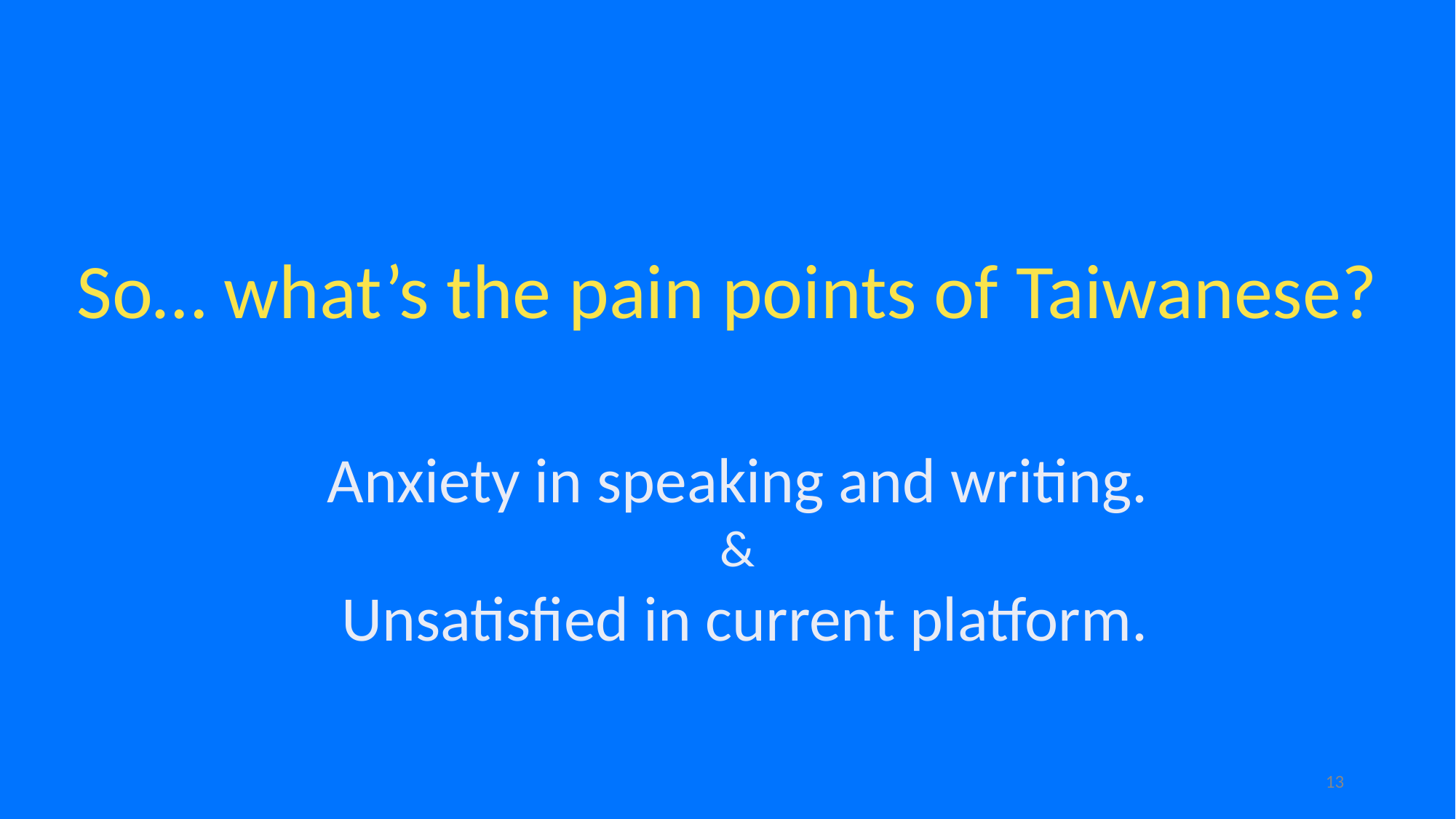

So… what’s the pain points of Taiwanese?
Anxiety in speaking and writing.
&
 Unsatisfied in current platform.
13